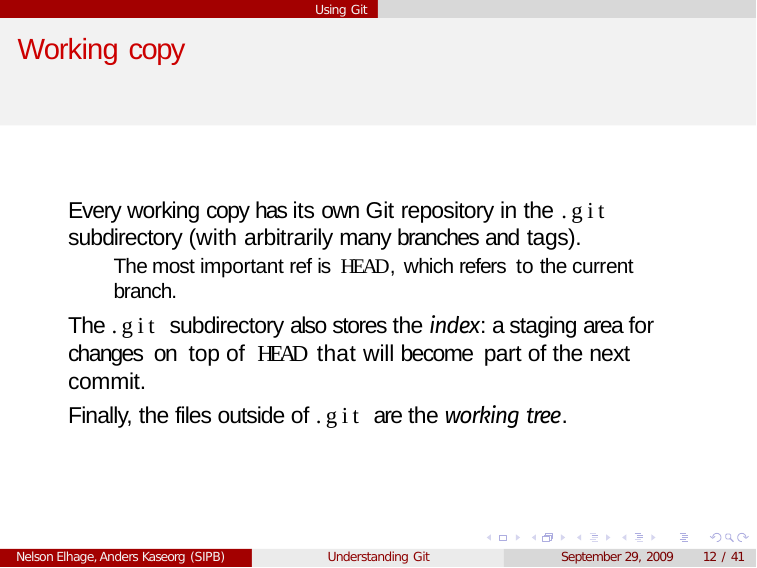

Using Git

# Working copy
Every working copy has its own Git repository in the .git
subdirectory (with arbitrarily many branches and tags).
The most important ref is  HEAD,   which refers  to the current  branch.
The .git subdirectory also stores the index: a staging area for  changes  on  top of  HEAD     that will become  part of the next commit.
Finally, the files outside of .git are the working tree.

Nelson Elhage, Anders Kaseorg (SIPB)
Understanding Git
September 29, 2009
12 / 41